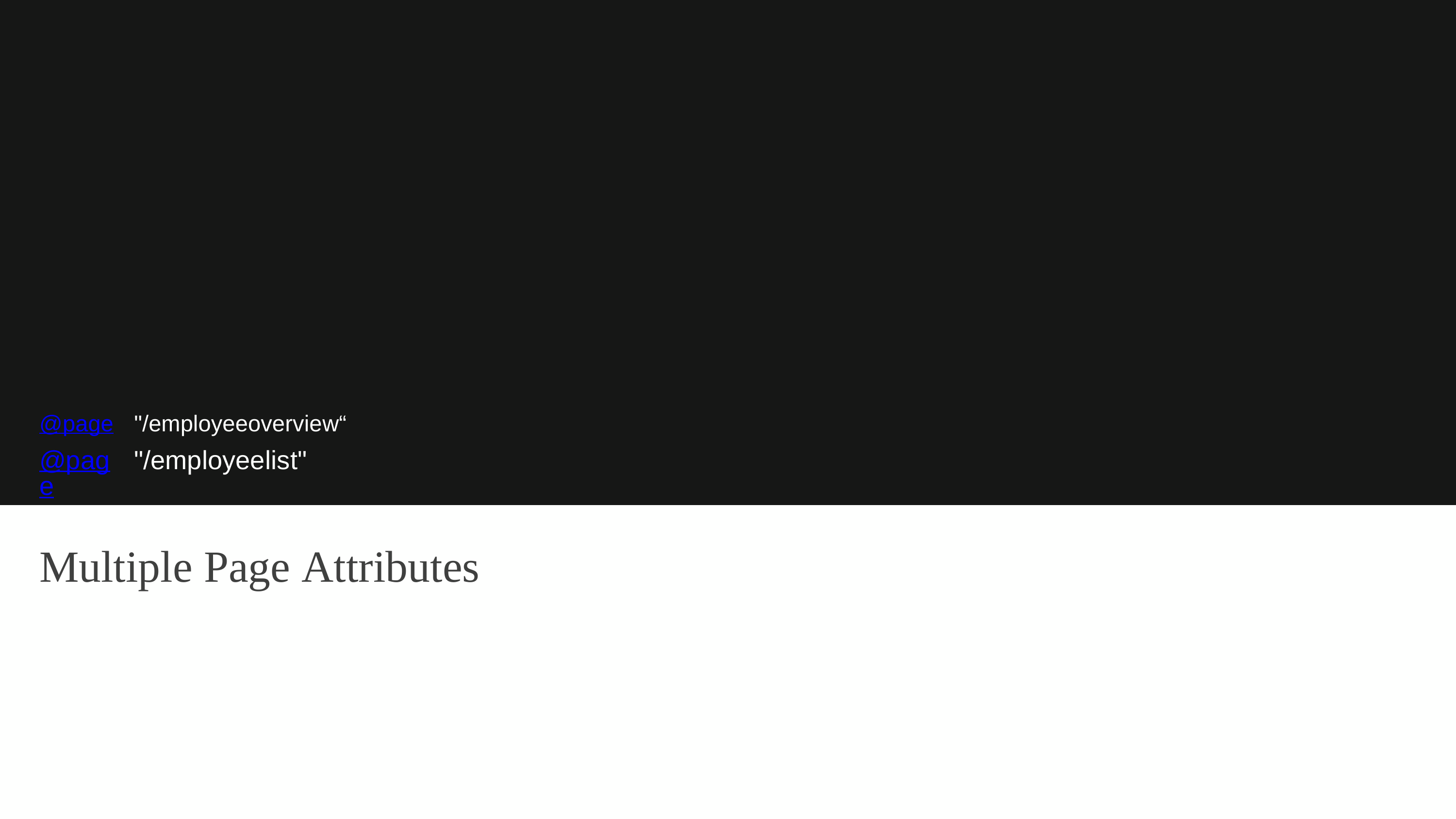

@page
@page
"/employeeoverview“
"/employeelist"

Multiple Page Attributes